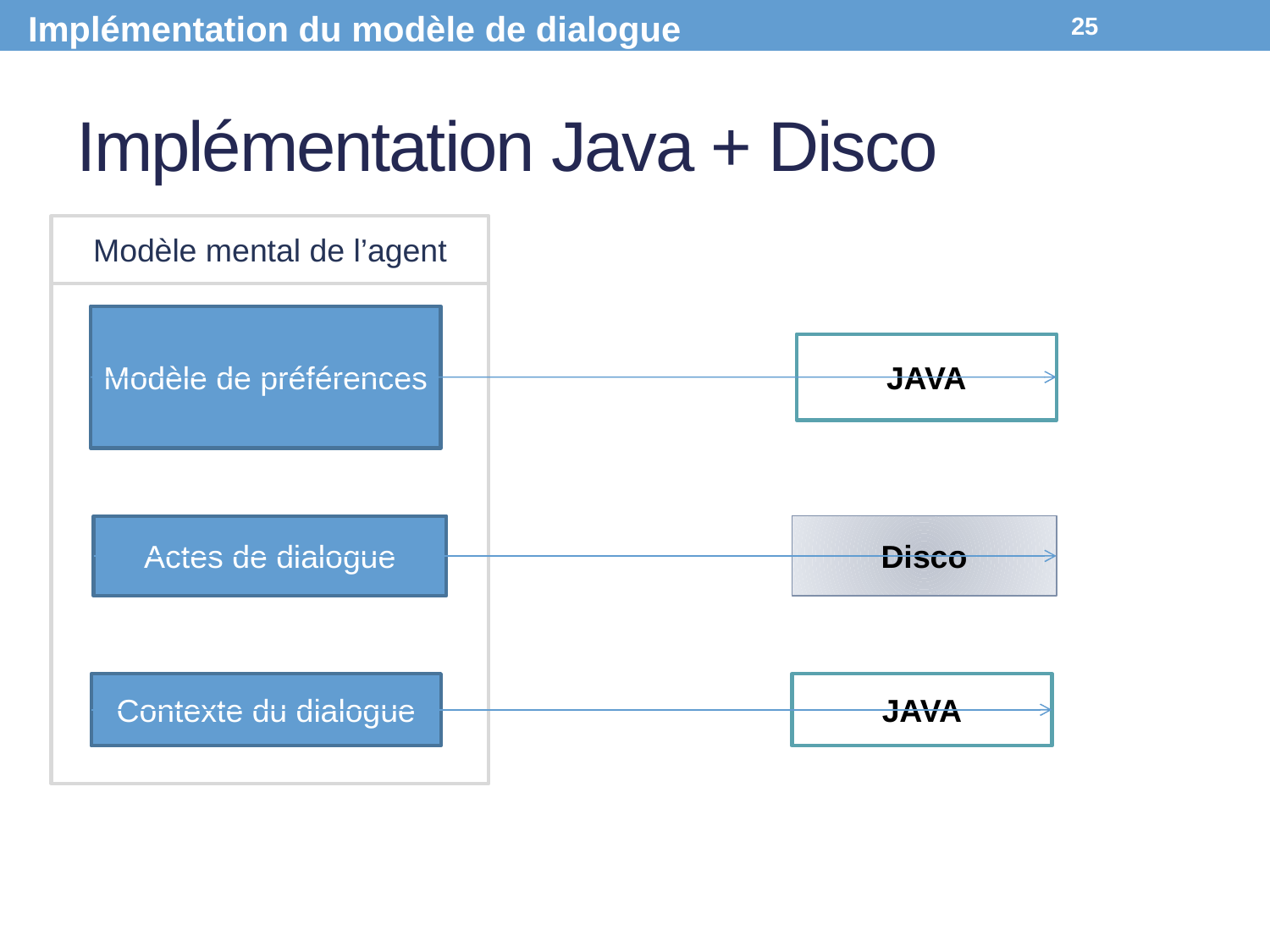

Implémentation du modèle de dialogue
25
# Implémentation Java + Disco
Modèle mental de l’agent

Modèle de préférences
JAVA
Actes de dialogue
Disco
Contexte du dialogue
JAVA